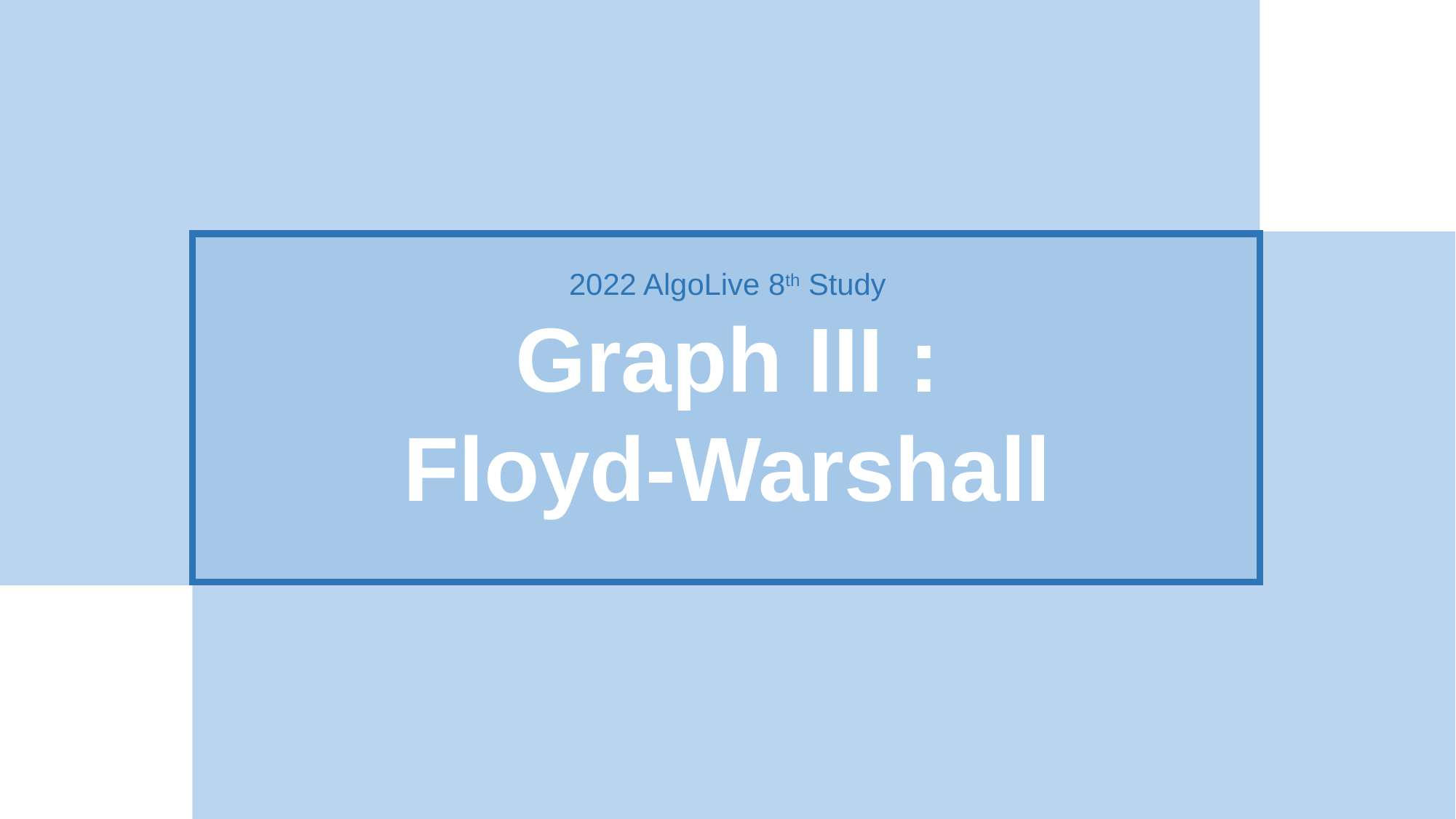

2022 AlgoLive 8th Study
Graph III :
Floyd-Warshall